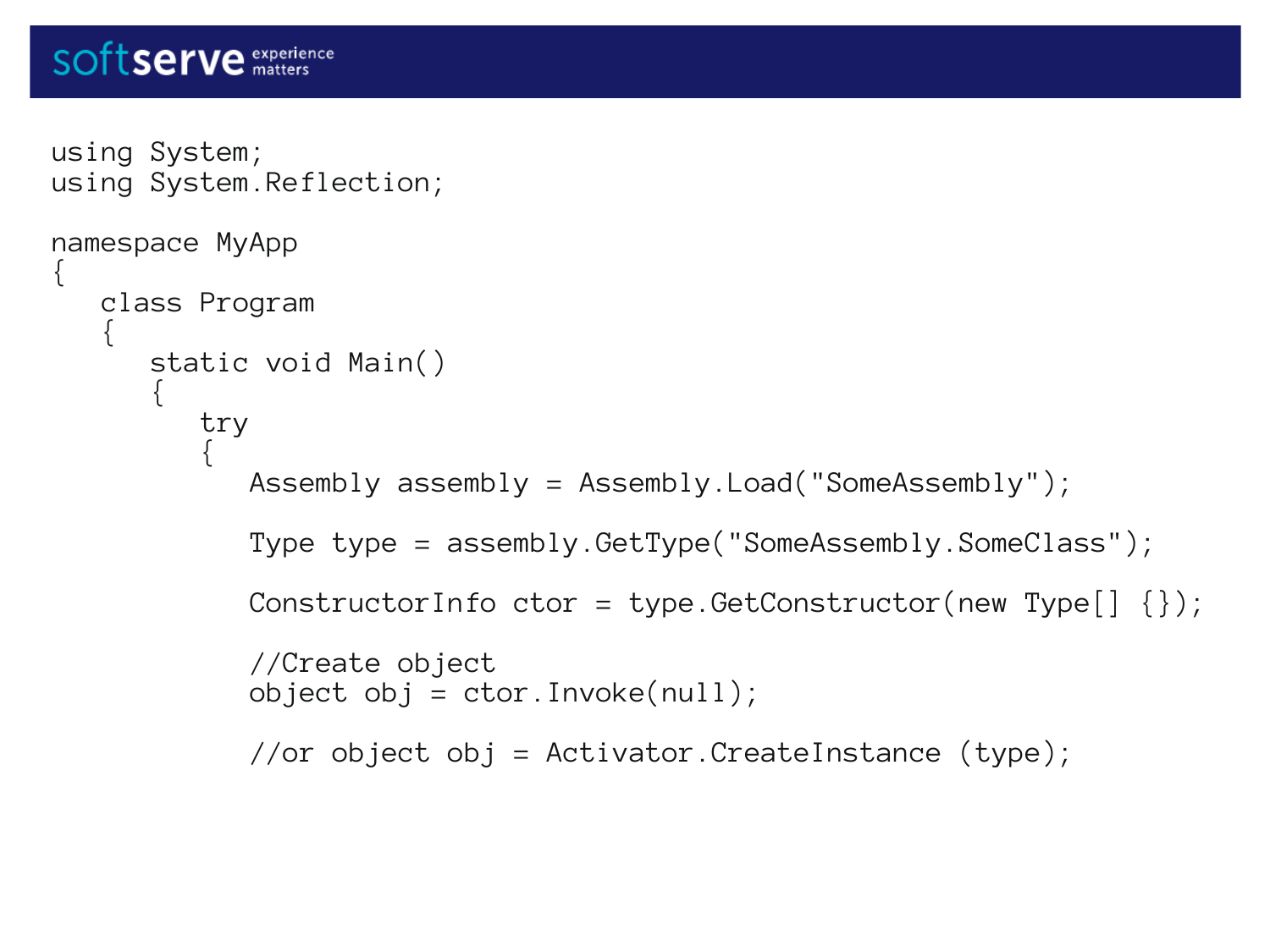

using System;
using System.Reflection;

namespace MyApp
{
   class Program
   {
      static void Main()
      {
         try
         {
            Assembly assembly = Assembly.Load("SomeAssembly");

            Type type = assembly.GetType("SomeAssembly.SomeClass");

            ConstructorInfo ctor = type.GetConstructor(new Type[] {});

            //Create object
            object obj = ctor.Invoke(null);

            //or object obj = Activator.CreateInstance (type);